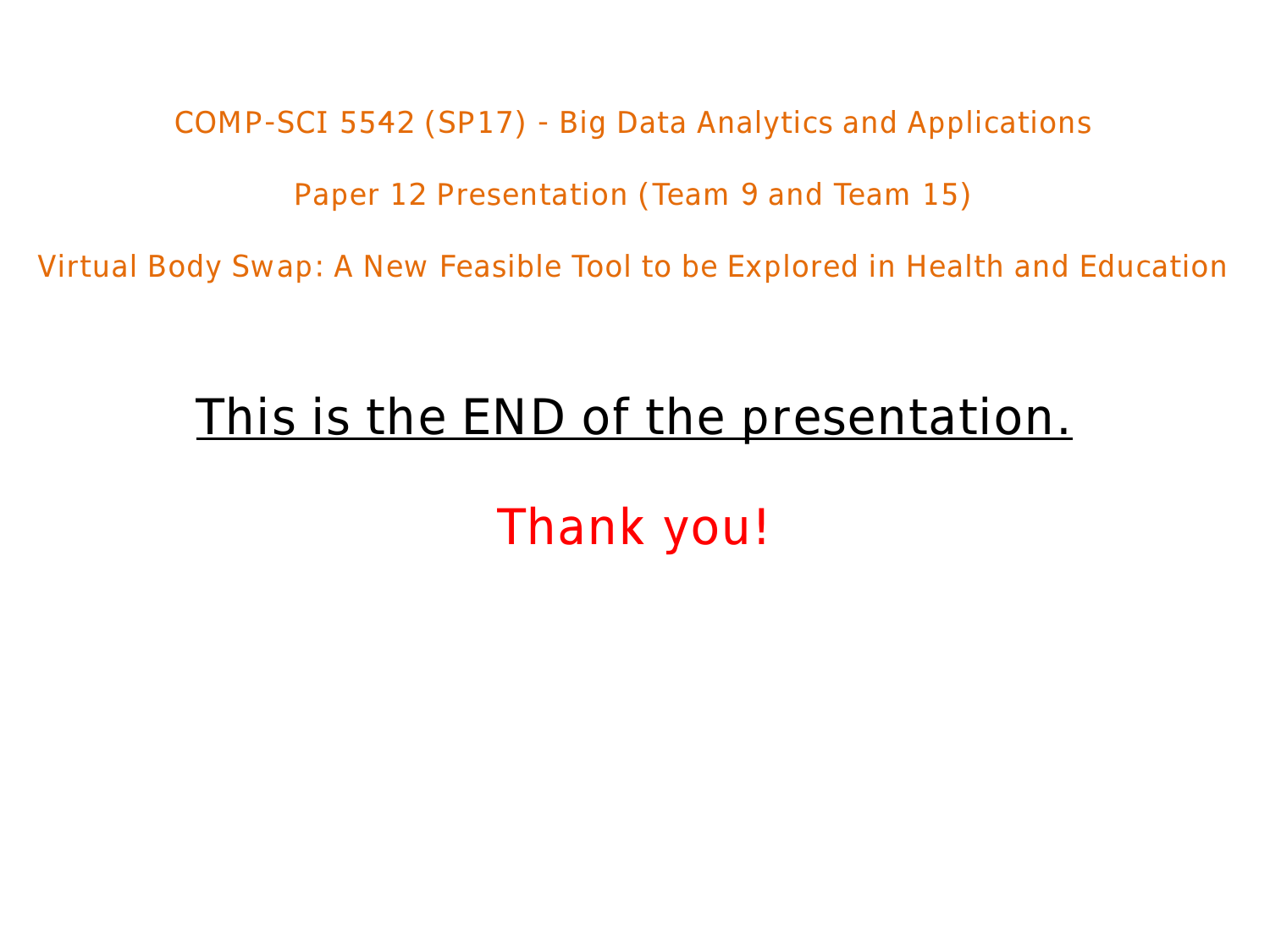

# END
COMP-SCI 5542 (SP17) - Big Data Analytics and Applications

Paper 12 Presentation (Team 9 and Team 15)

Virtual Body Swap: A New Feasible Tool to be Explored in Health and Education

This is the END of the presentation.

Thank you!